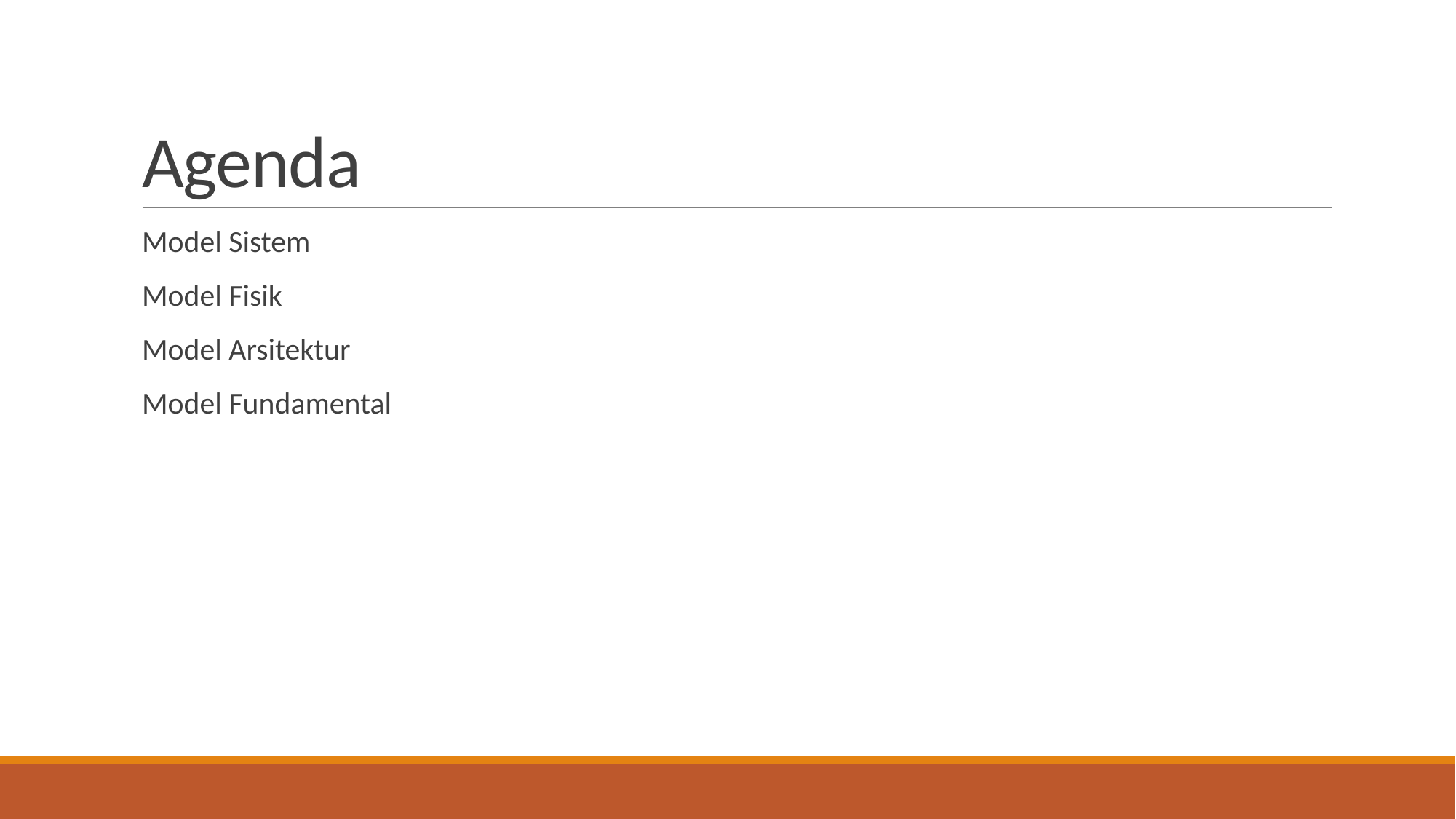

# Agenda
Model Sistem
Model Fisik
Model Arsitektur
Model Fundamental